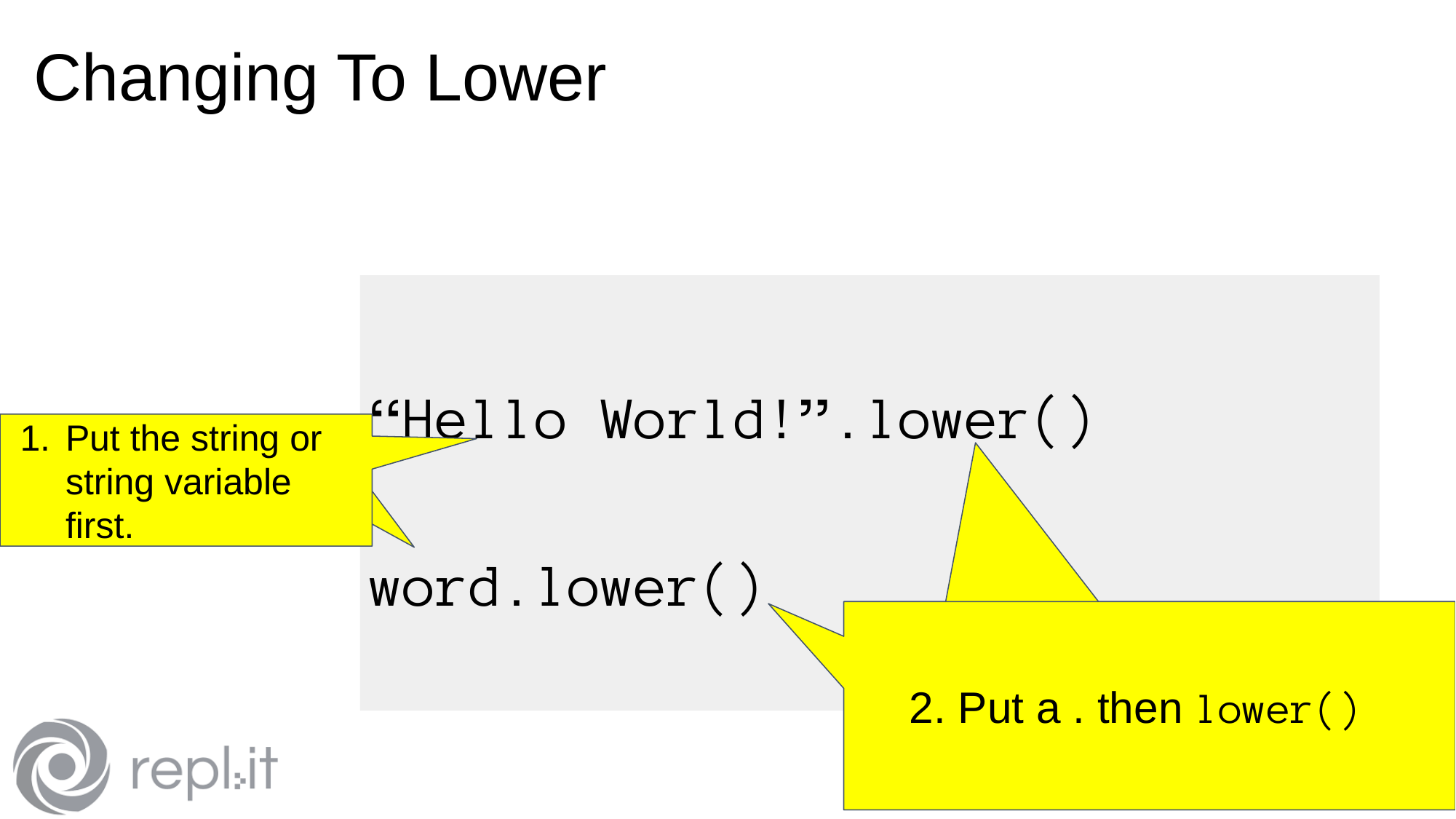

# Changing To Lower
“Hello World!”.lower()

word.lower()
Put the string or string variable first.
Put the string or string variable first.
2. Put a . then upper()
2. Put a . then lower()